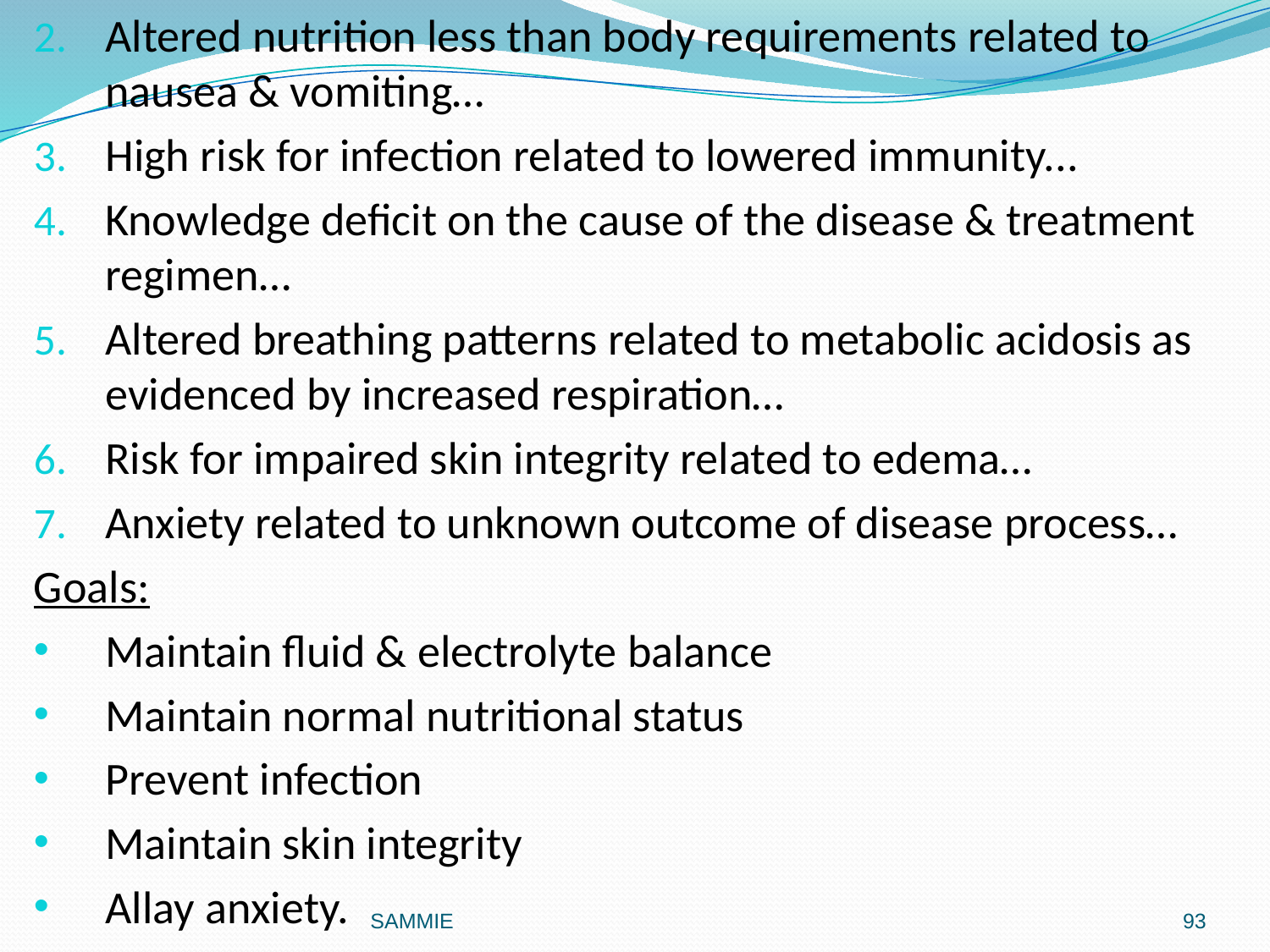

Altered nutrition less than body requirements related to nausea & vomiting…
High risk for infection related to lowered immunity...
Knowledge deficit on the cause of the disease & treatment regimen…
Altered breathing patterns related to metabolic acidosis as evidenced by increased respiration…
Risk for impaired skin integrity related to edema…
Anxiety related to unknown outcome of disease process…
Goals:
Maintain fluid & electrolyte balance
Maintain normal nutritional status
Prevent infection
Maintain skin integrity
Allay anxiety.
#
SAMMIE
93